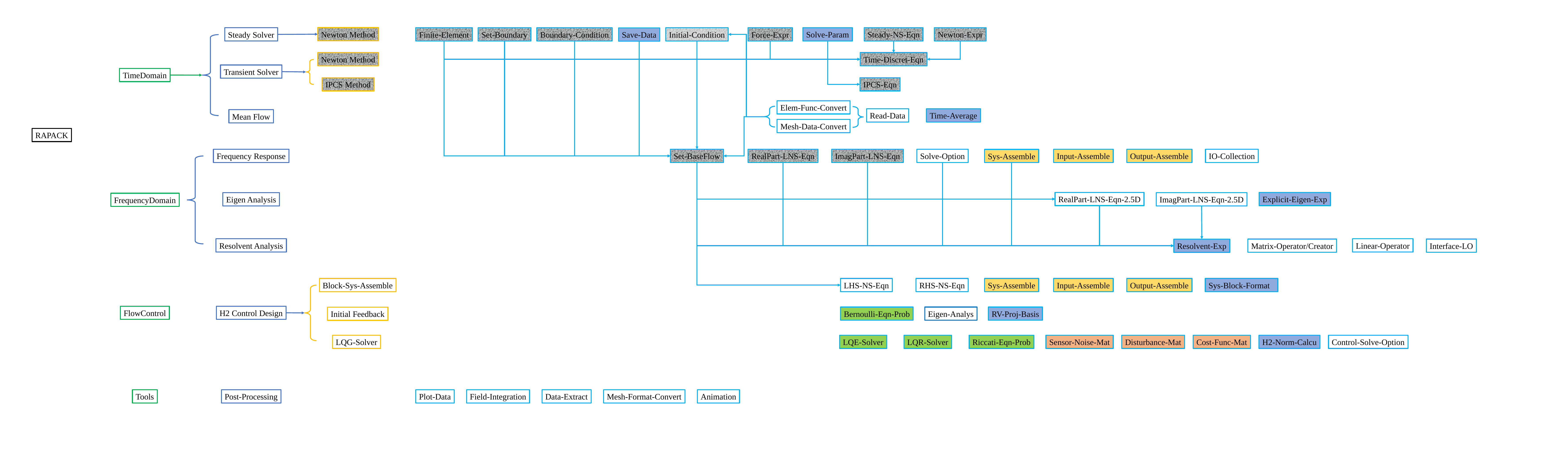

Newton Method
Solve-Param
Steady-NS-Eqn
Newton-Expr
Steady Solver
Finite-Element
Set-Boundary
Boundary-Condition
Initial-Condition
Force-Expr
Save-Data

Newton Method
Time-Discret-Eqn

Transient Solver
TimeDomain
IPCS Method
IPCS-Eqn
Elem-Func-Convert

Read-Data
Time-Average
Mean Flow
Mesh-Data-Convert
RAPACK
Frequency Response
Set-BaseFlow
RealPart-LNS-Eqn
ImagPart-LNS-Eqn
Solve-Option
Input-Assemble
Output-Assemble
IO-Collection
Sys-Assemble

RealPart-LNS-Eqn-2.5D
Explicit-Eigen-Exp
Eigen Analysis
ImagPart-LNS-Eqn-2.5D
FrequencyDomain
Resolvent Analysis
Linear-Operator
Matrix-Operator/Creator
Interface-LO
Resolvent-Exp
Block-Sys-Assemble
LHS-NS-Eqn
RHS-NS-Eqn
Sys-Assemble
Input-Assemble
Output-Assemble
Sys-Block-Format

FlowControl
H2 Control Design
Bernoulli-Eqn-Prob
Eigen-Analys
RV-Proj-Basis
Initial Feedback
LQG-Solver
LQE-Solver
LQR-Solver
Riccati-Eqn-Prob
Sensor-Noise-Mat
Disturbance-Mat
Cost-Func-Mat
H2-Norm-Calcu
Control-Solve-Option
Tools
Post-Processing
Plot-Data
Field-Integration
Data-Extract
Mesh-Format-Convert
Animation